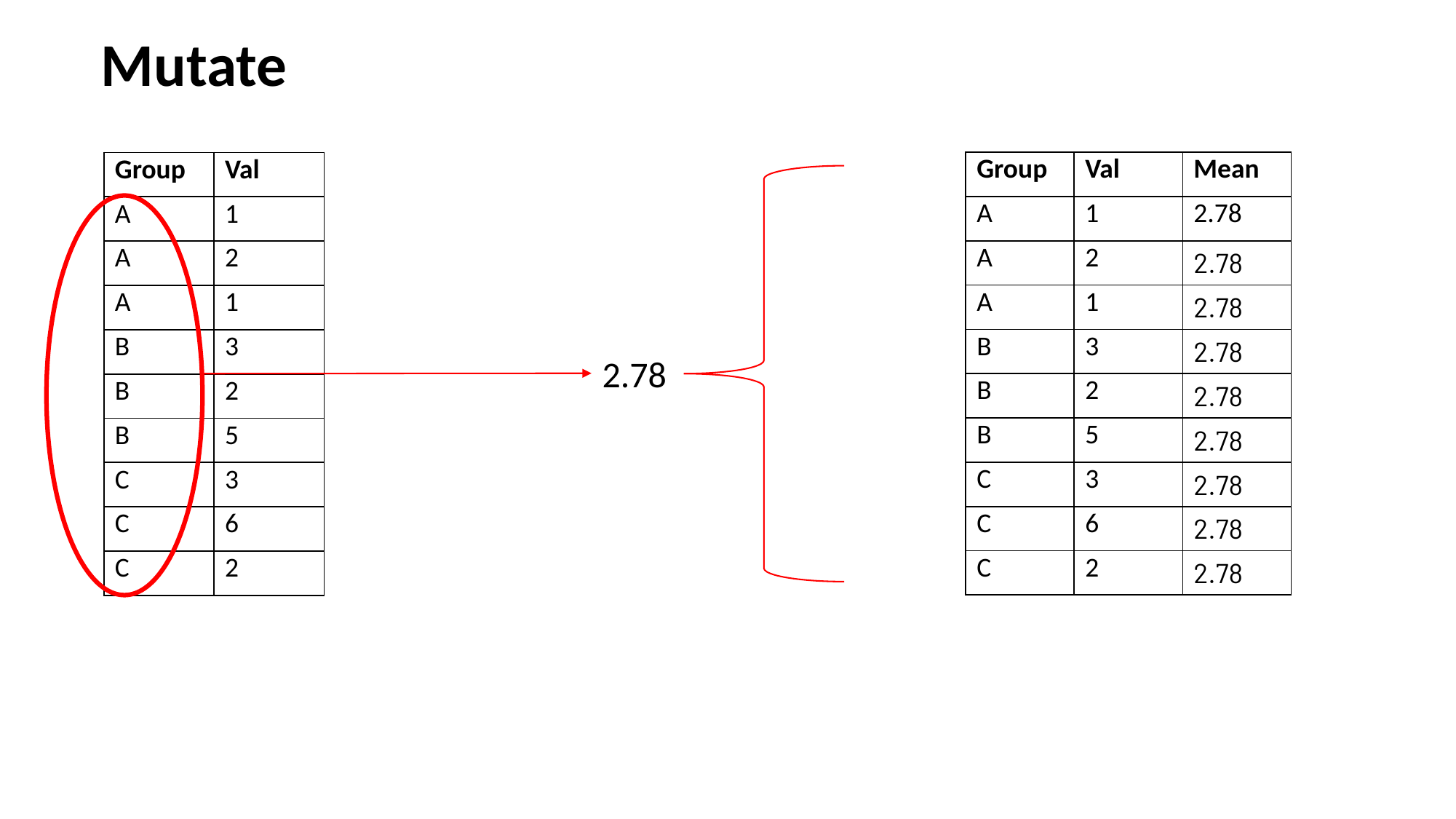

Mutate
| Group | Val | Mean |
| --- | --- | --- |
| A | 1 | 2.78 |
| A | 2 | 2.78 |
| A | 1 | 2.78 |
| B | 3 | 2.78 |
| B | 2 | 2.78 |
| B | 5 | 2.78 |
| C | 3 | 2.78 |
| C | 6 | 2.78 |
| C | 2 | 2.78 |
| Group | Val |
| --- | --- |
| A | 1 |
| A | 2 |
| A | 1 |
| B | 3 |
| B | 2 |
| B | 5 |
| C | 3 |
| C | 6 |
| C | 2 |

2.78